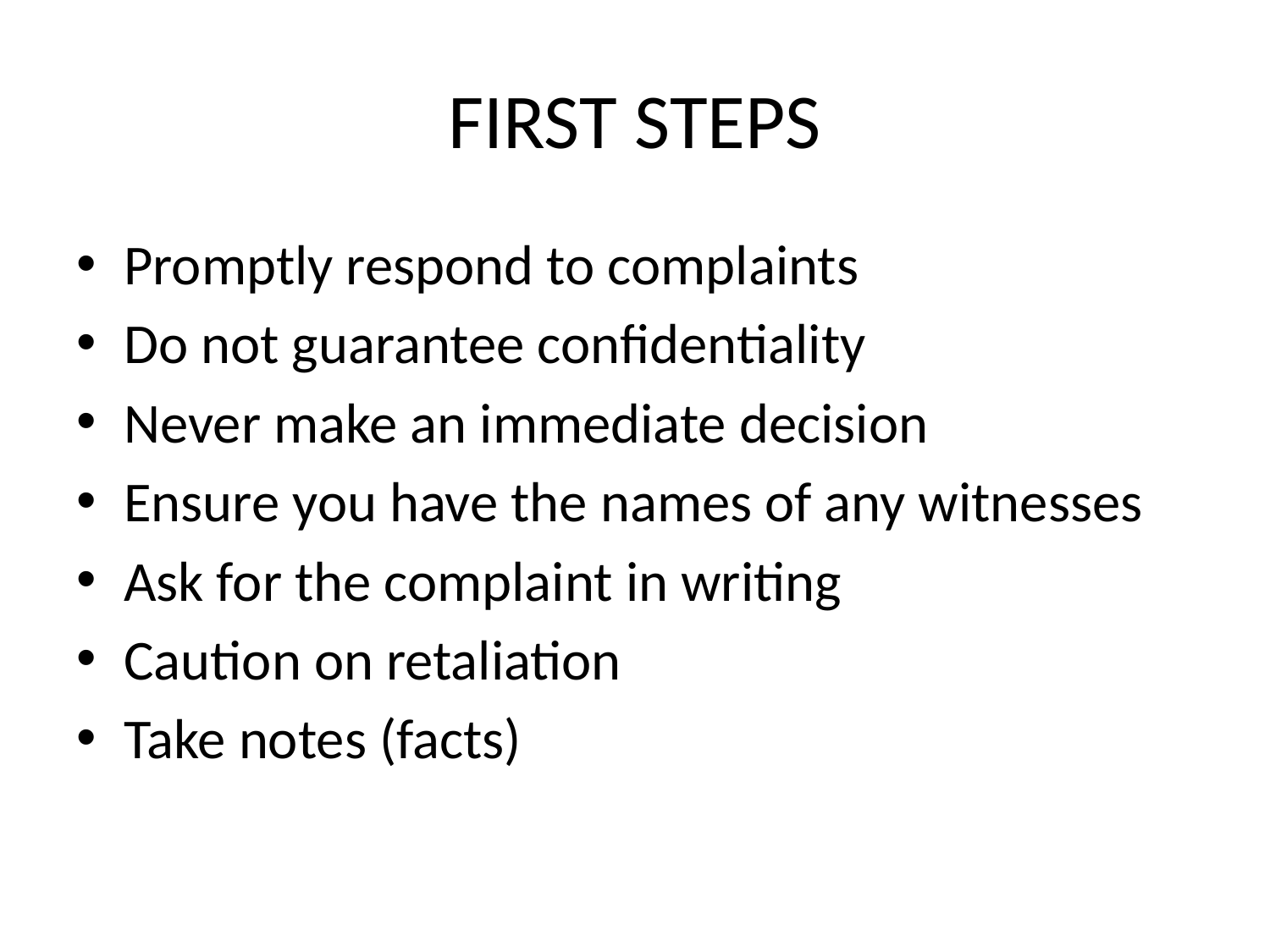

# FIRST STEPS
Promptly respond to complaints
Do not guarantee confidentiality
Never make an immediate decision
Ensure you have the names of any witnesses
Ask for the complaint in writing
Caution on retaliation
Take notes (facts)